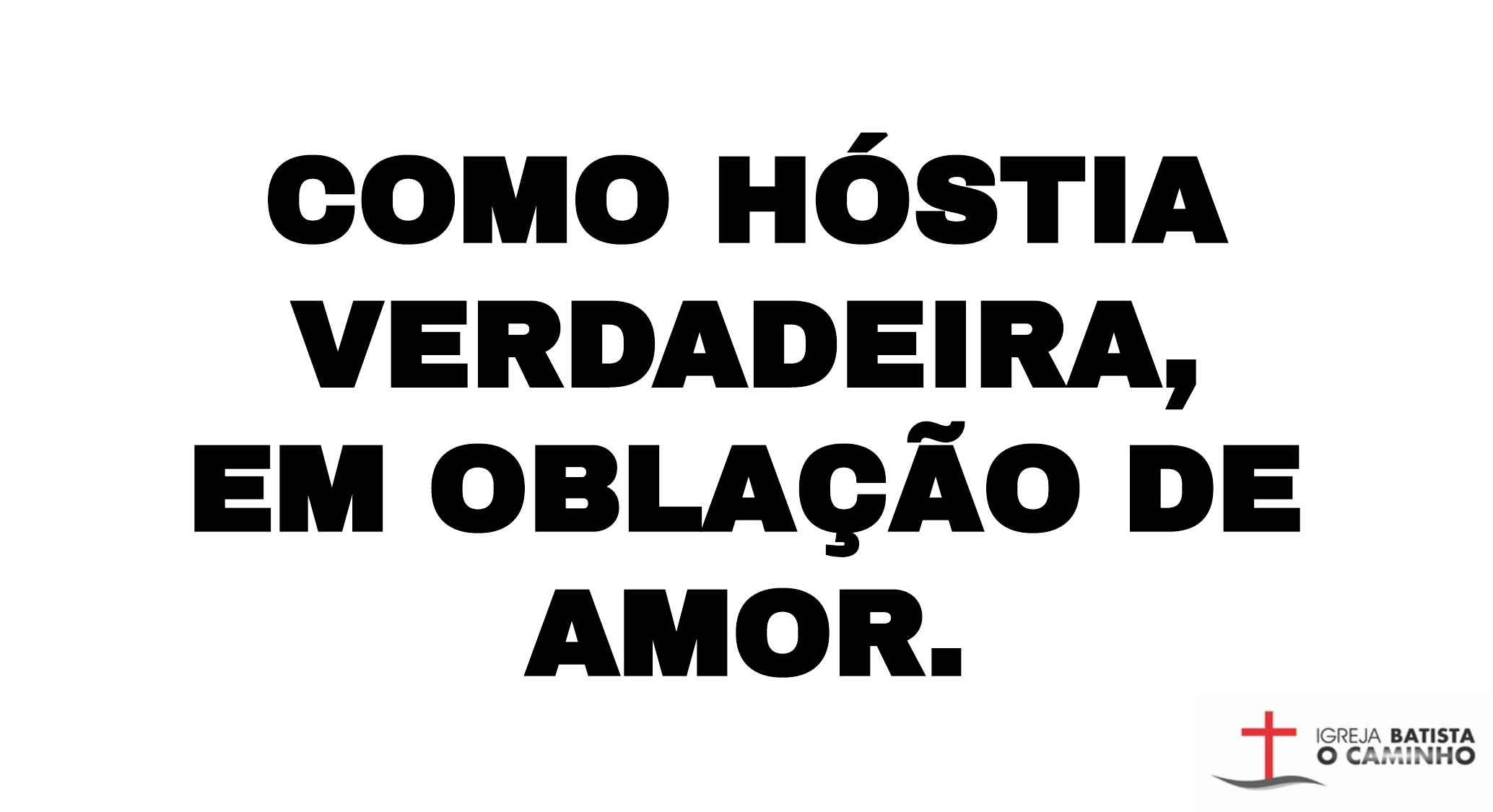

COMO HÓSTIA VERDADEIRA,
EM OBLAÇÃO DE AMOR.